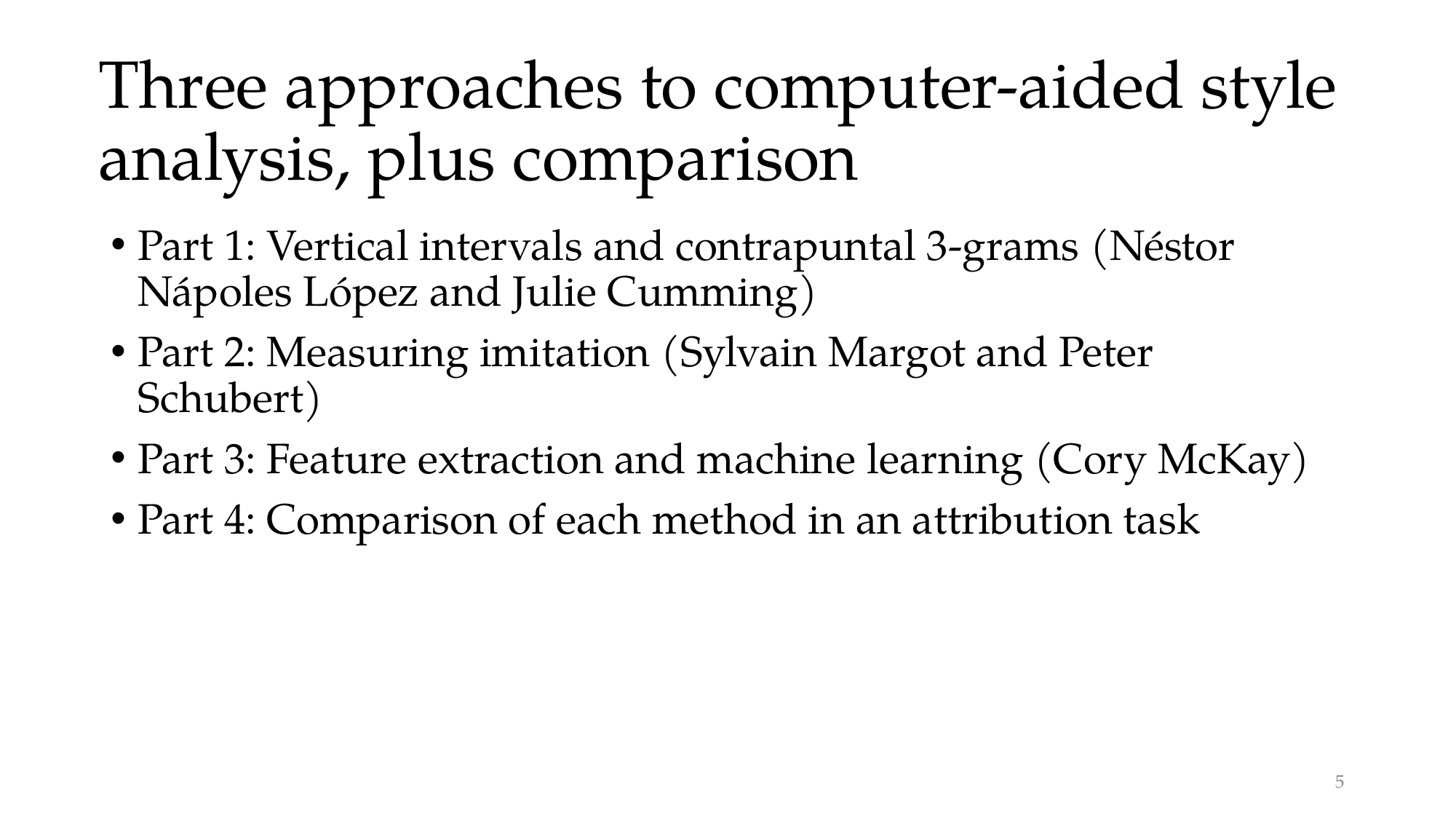

# Three approaches to computer-aided style analysis, plus comparison
Part 1: Vertical intervals and contrapuntal 3-grams (Néstor Nápoles López and Julie Cumming)
Part 2: Measuring imitation (Sylvain Margot and Peter Schubert)
Part 3: Feature extraction and machine learning (Cory McKay)
Part 4: Comparison of each method in an attribution task
5